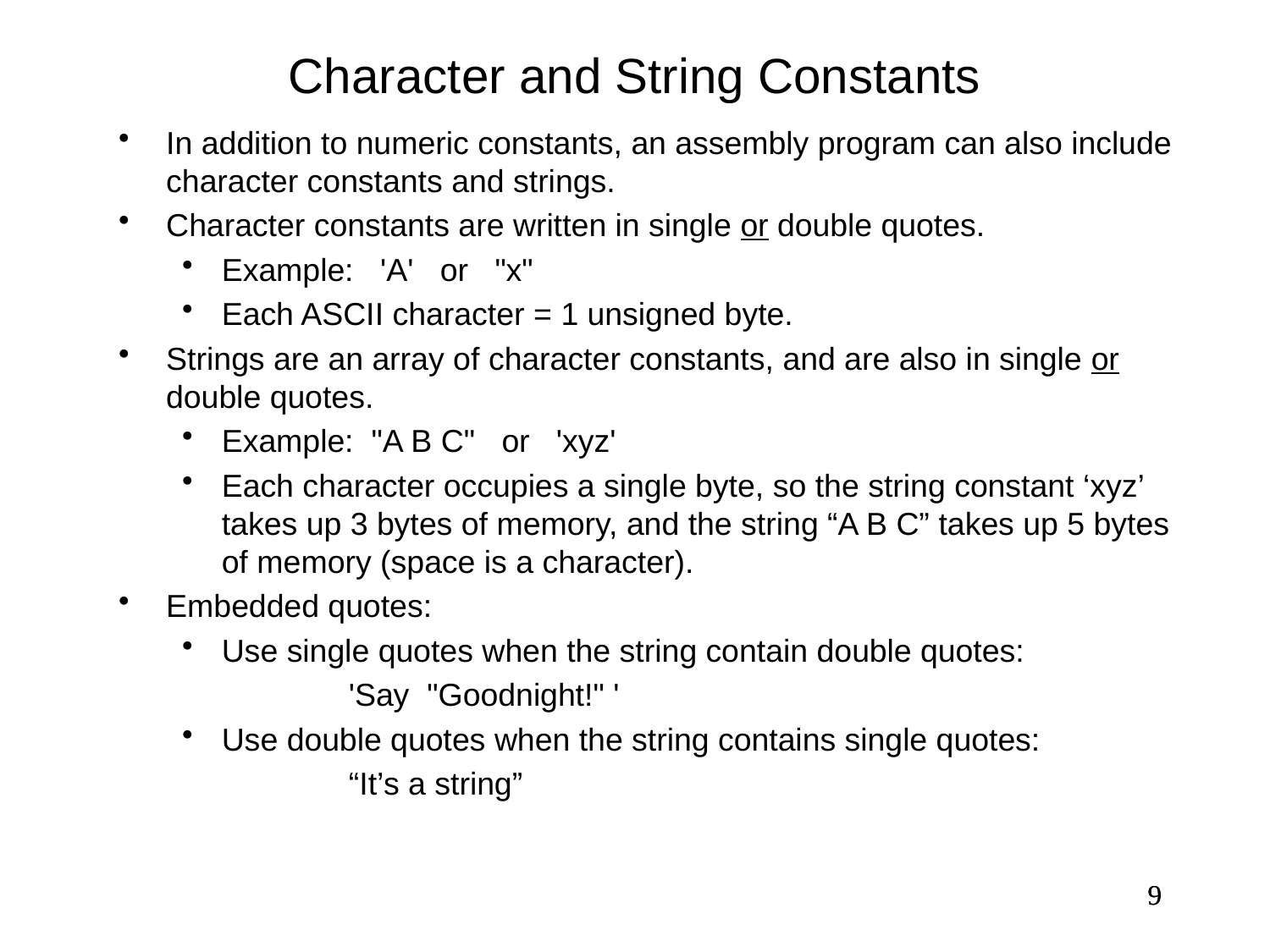

Character and String Constants
In addition to numeric constants, an assembly program can also include character constants and strings.
Character constants are written in single or double quotes.
Example:   'A'   or   "x"
Each ASCII character = 1 unsigned byte.
Strings are an array of character constants, and are also in single or double quotes.
Example:  "A B C"   or   'xyz'
Each character occupies a single byte, so the string constant ‘xyz’ takes up 3 bytes of memory, and the string “A B C” takes up 5 bytes of memory (space is a character).
Embedded quotes:
Use single quotes when the string contain double quotes:
		'Say  "Goodnight!" '
Use double quotes when the string contains single quotes:
		“It’s a string”

9
9